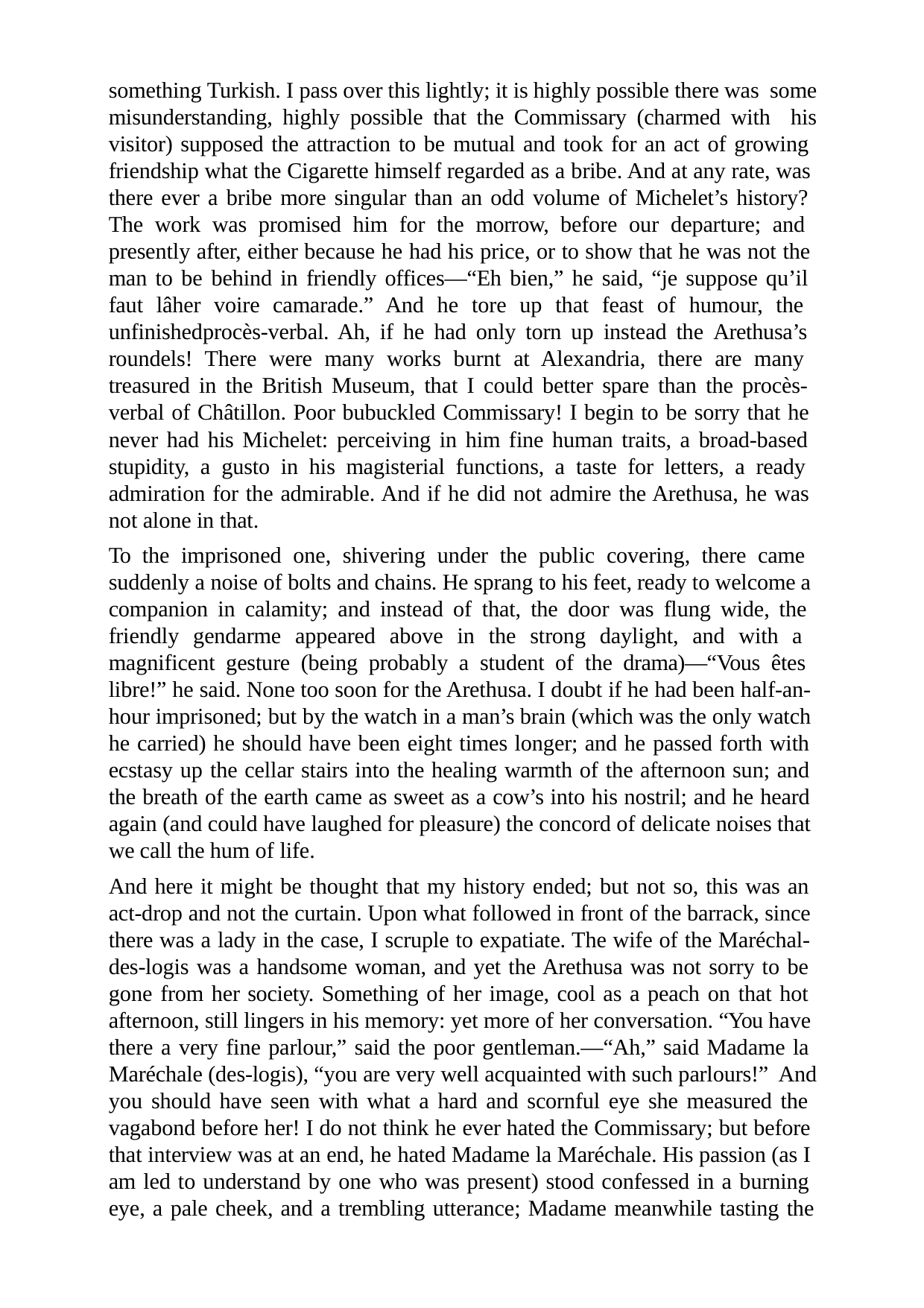

something Turkish. I pass over this lightly; it is highly possible there was  some misunderstanding, highly possible that the Commissary (charmed with  his visitor) supposed the attraction to be mutual and took for an act of growing  friendship what the Cigarette himself regarded as a bribe. And at any rate, was  there ever a bribe more singular than an odd volume of Michelet’s history?  The work was promised him for the morrow, before our departure; and  presently after, either because he had his price, or to show that he was not the  man to be behind in friendly offices—“Eh bien,” he said, “je suppose qu’il  faut lâher voire camarade.” And he tore up that feast of humour, the  unfinishedprocès-verbal. Ah, if he had only torn up instead the Arethusa’s  roundels! There were many works burnt at Alexandria, there are many  treasured in the British Museum, that I could better spare than the procès-  verbal of Châtillon. Poor bubuckled Commissary! I begin to be sorry that he  never had his Michelet: perceiving in him fine human traits, a broad-based  stupidity, a gusto in his magisterial functions, a taste for letters, a ready  admiration for the admirable. And if he did not admire the Arethusa, he was  not alone in that.
To the imprisoned one, shivering under the public covering, there came  suddenly a noise of bolts and chains. He sprang to his feet, ready to welcome a  companion in calamity; and instead of that, the door was flung wide, the  friendly gendarme appeared above in the strong daylight, and with a  magnificent gesture (being probably a student of the drama)—“Vous êtes  libre!” he said. None too soon for the Arethusa. I doubt if he had been half-an-  hour imprisoned; but by the watch in a man’s brain (which was the only watch  he carried) he should have been eight times longer; and he passed forth with  ecstasy up the cellar stairs into the healing warmth of the afternoon sun; and  the breath of the earth came as sweet as a cow’s into his nostril; and he heard  again (and could have laughed for pleasure) the concord of delicate noises that  we call the hum of life.
And here it might be thought that my history ended; but not so, this was an  act-drop and not the curtain. Upon what followed in front of the barrack, since  there was a lady in the case, I scruple to expatiate. The wife of the Maréchal-  des-logis was a handsome woman, and yet the Arethusa was not sorry to be  gone from her society. Something of her image, cool as a peach on that hot  afternoon, still lingers in his memory: yet more of her conversation. “You have  there a very fine parlour,” said the poor gentleman.—“Ah,” said Madame la  Maréchale (des-logis), “you are very well acquainted with such parlours!”  And you should have seen with what a hard and scornful eye she measured the  vagabond before her! I do not think he ever hated the Commissary; but before  that interview was at an end, he hated Madame la Maréchale. His passion (as I  am led to understand by one who was present) stood confessed in a burning  eye, a pale cheek, and a trembling utterance; Madame meanwhile tasting the